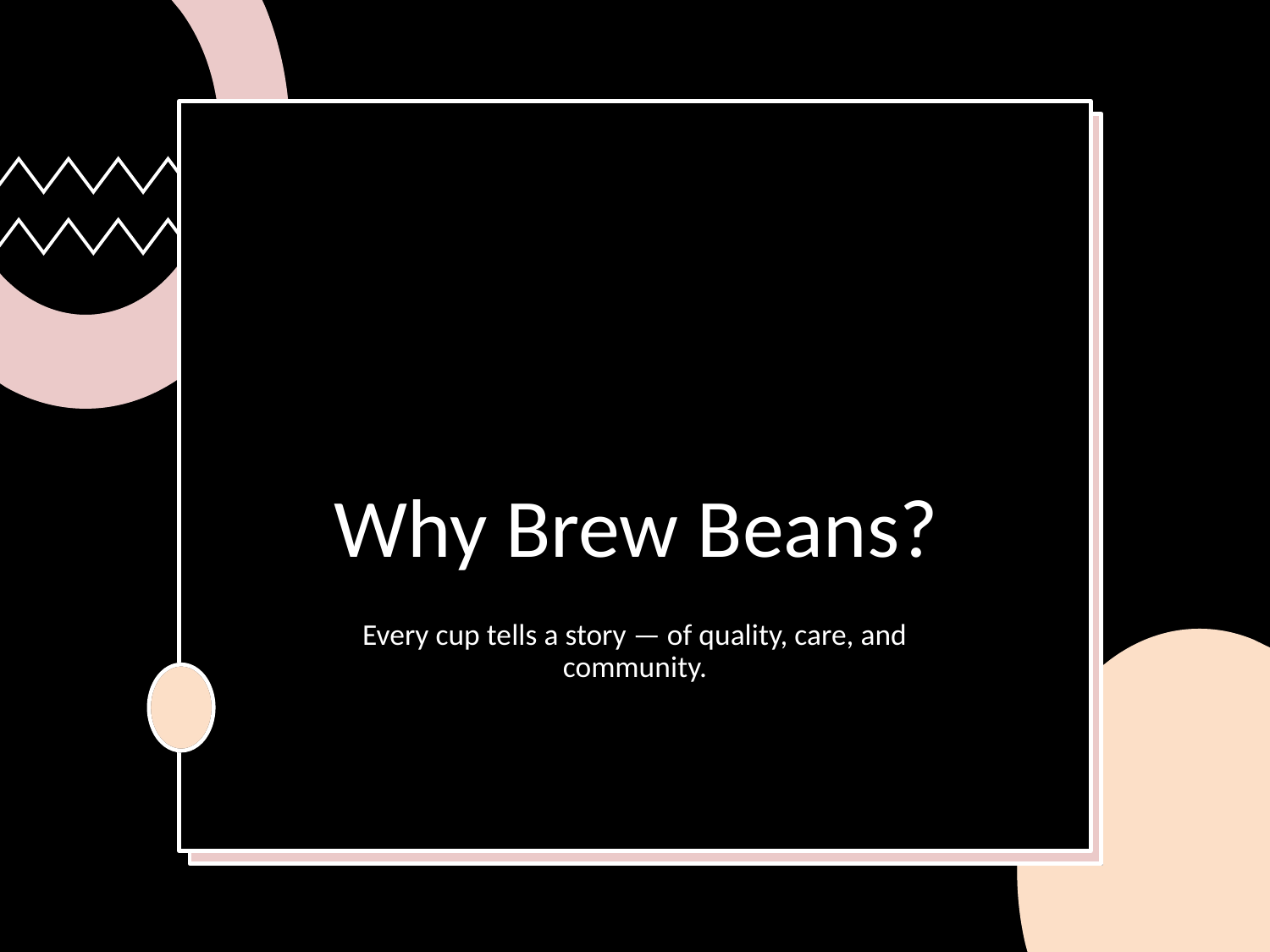

# Why Brew Beans?

Every cup tells a story — of quality, care, and community.